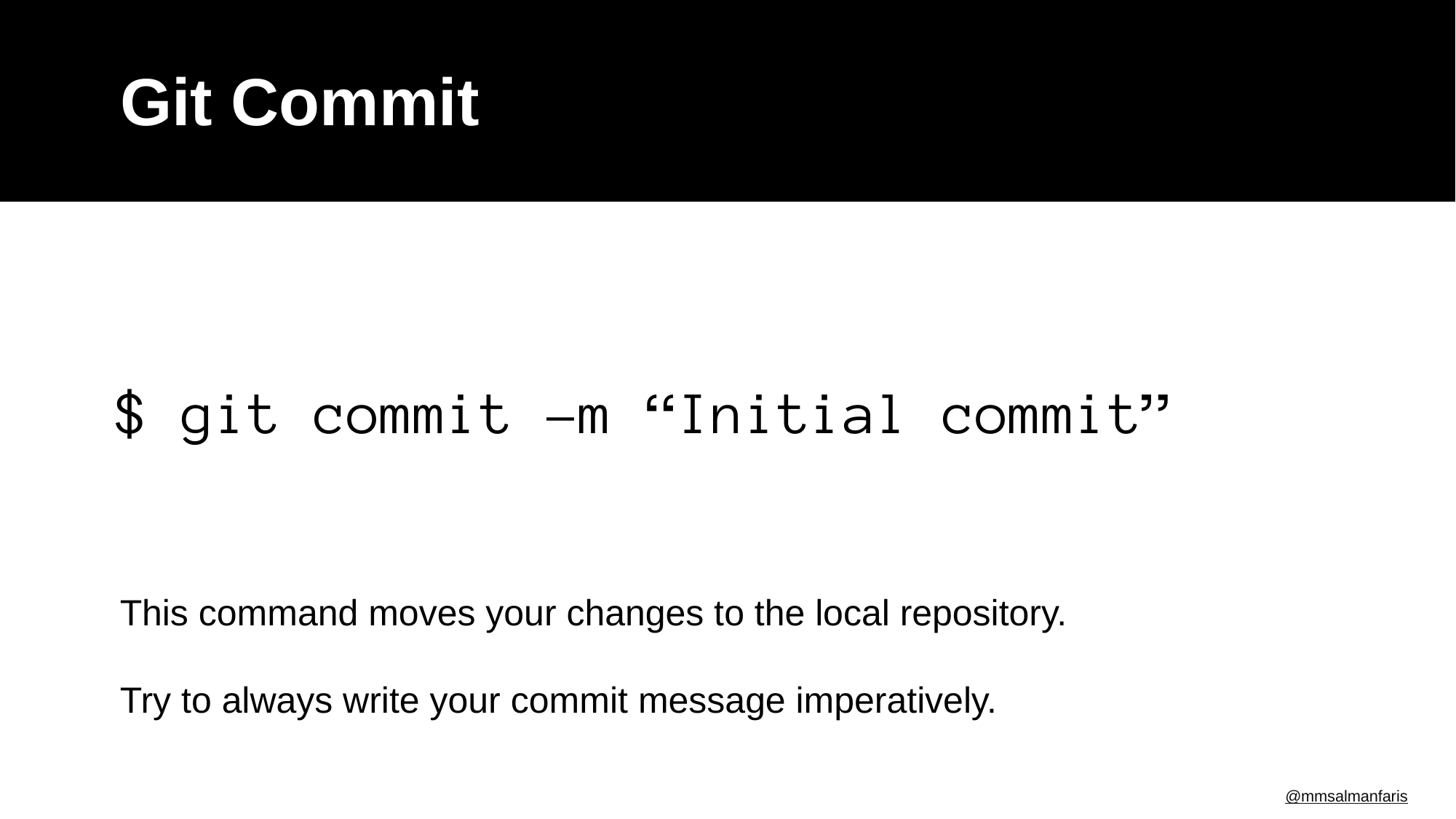

# Git Commit
$ git commit –m “Initial commit”
This command moves your changes to the local repository.

Try to always write your commit message imperatively.
@mmsalmanfaris